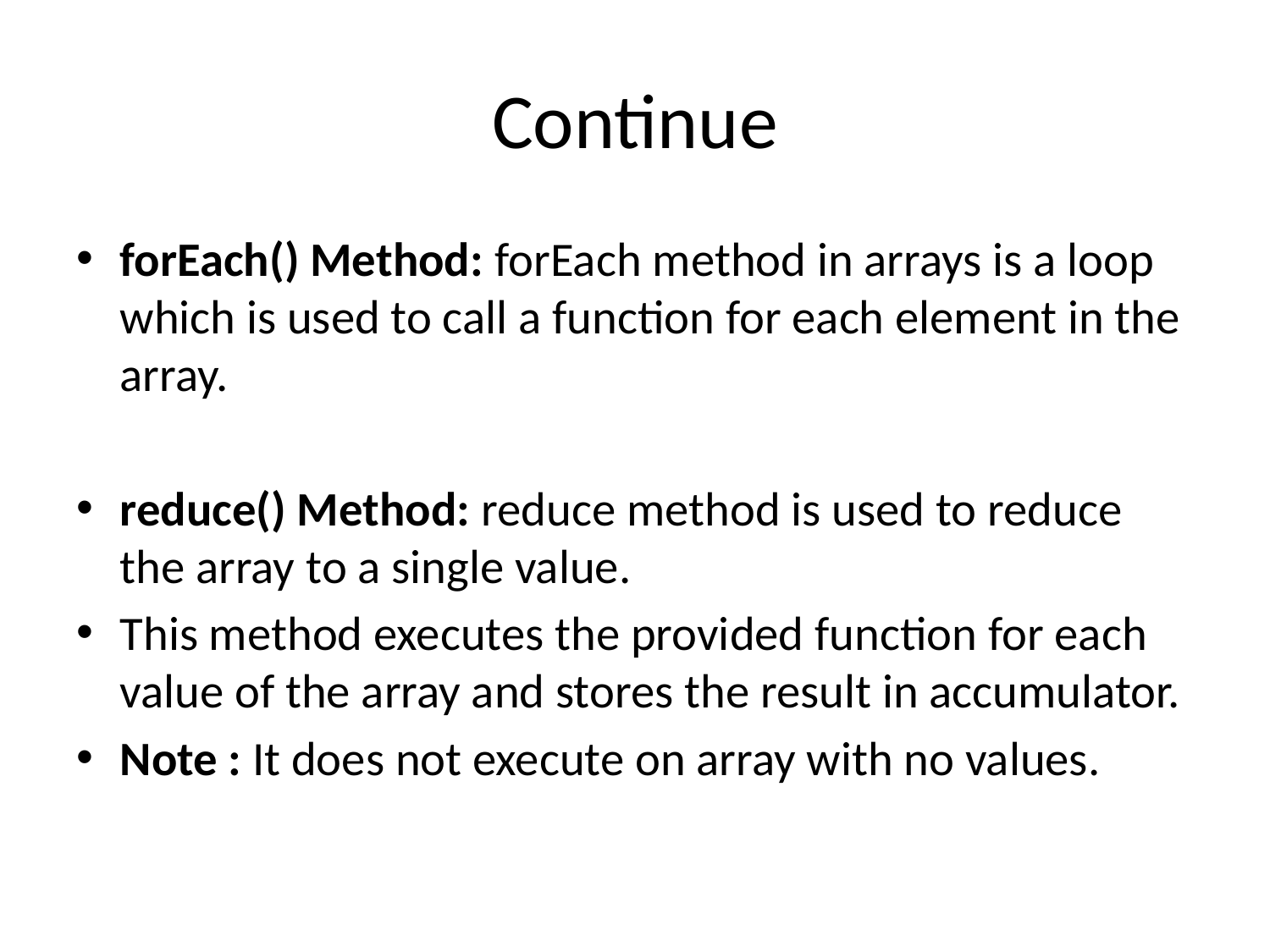

# Continue
forEach() Method: forEach method in arrays is a loop which is used to call a function for each element in the array.

reduce() Method: reduce method is used to reduce the array to a single value.
This method executes the provided function for each value of the array and stores the result in accumulator.
Note : It does not execute on array with no values.